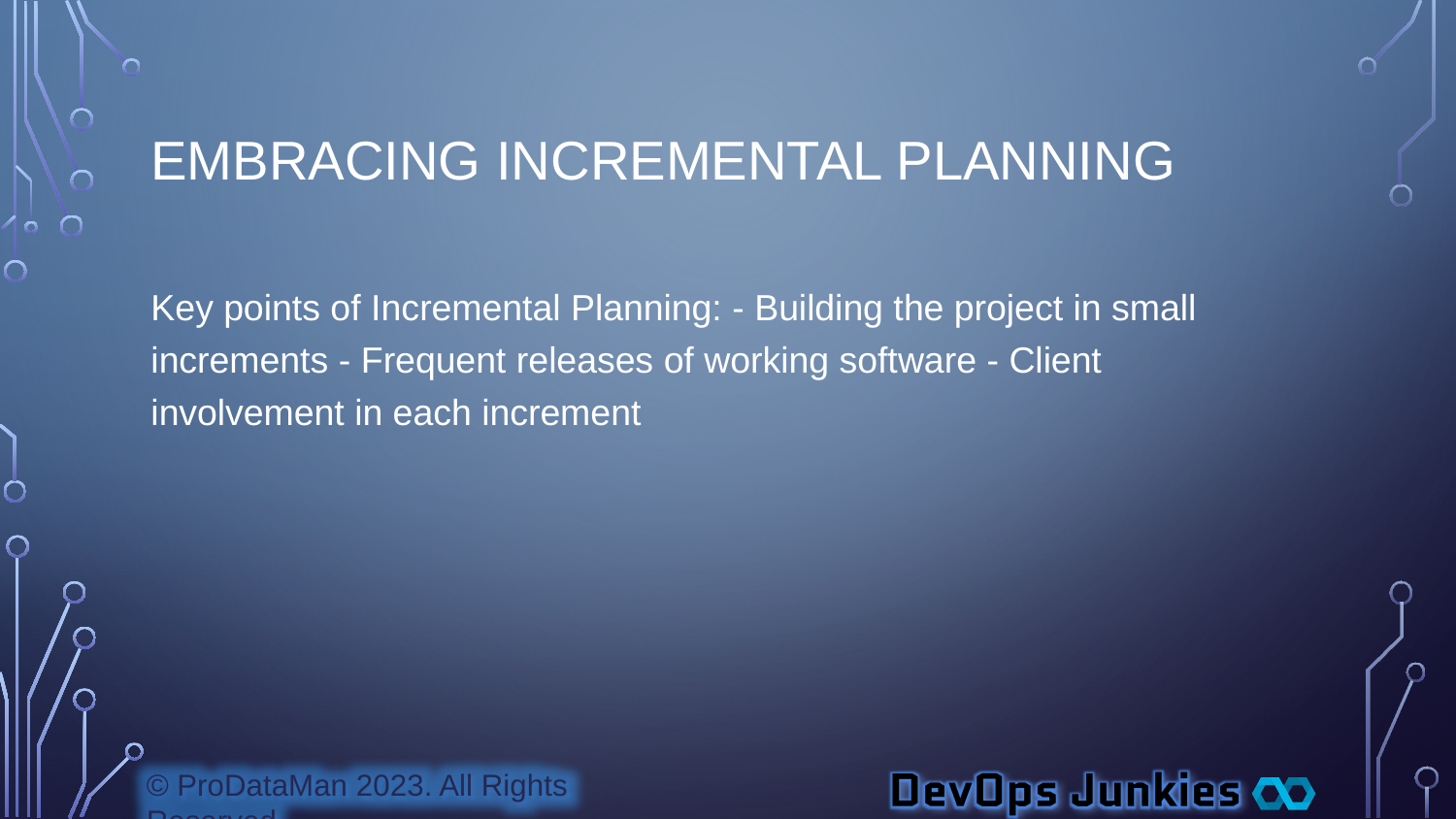

# Embracing Incremental Planning
Key points of Incremental Planning: - Building the project in small increments - Frequent releases of working software - Client involvement in each increment